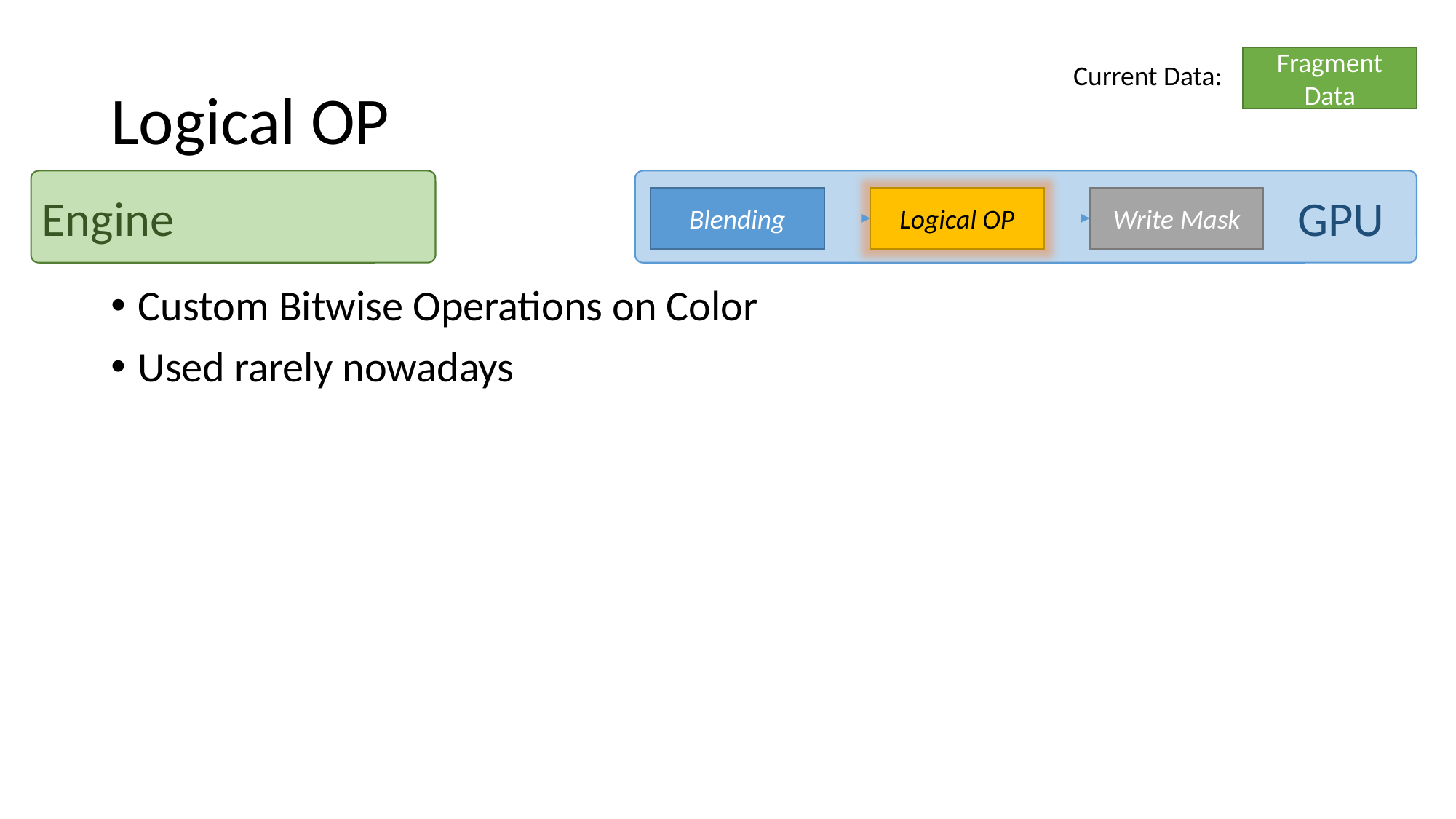

# Logical OP
Fragment Data
Current Data:

Engine
GPU
Blending
Logical OP
Write Mask
Custom Bitwise Operations on Color
Used rarely nowadays